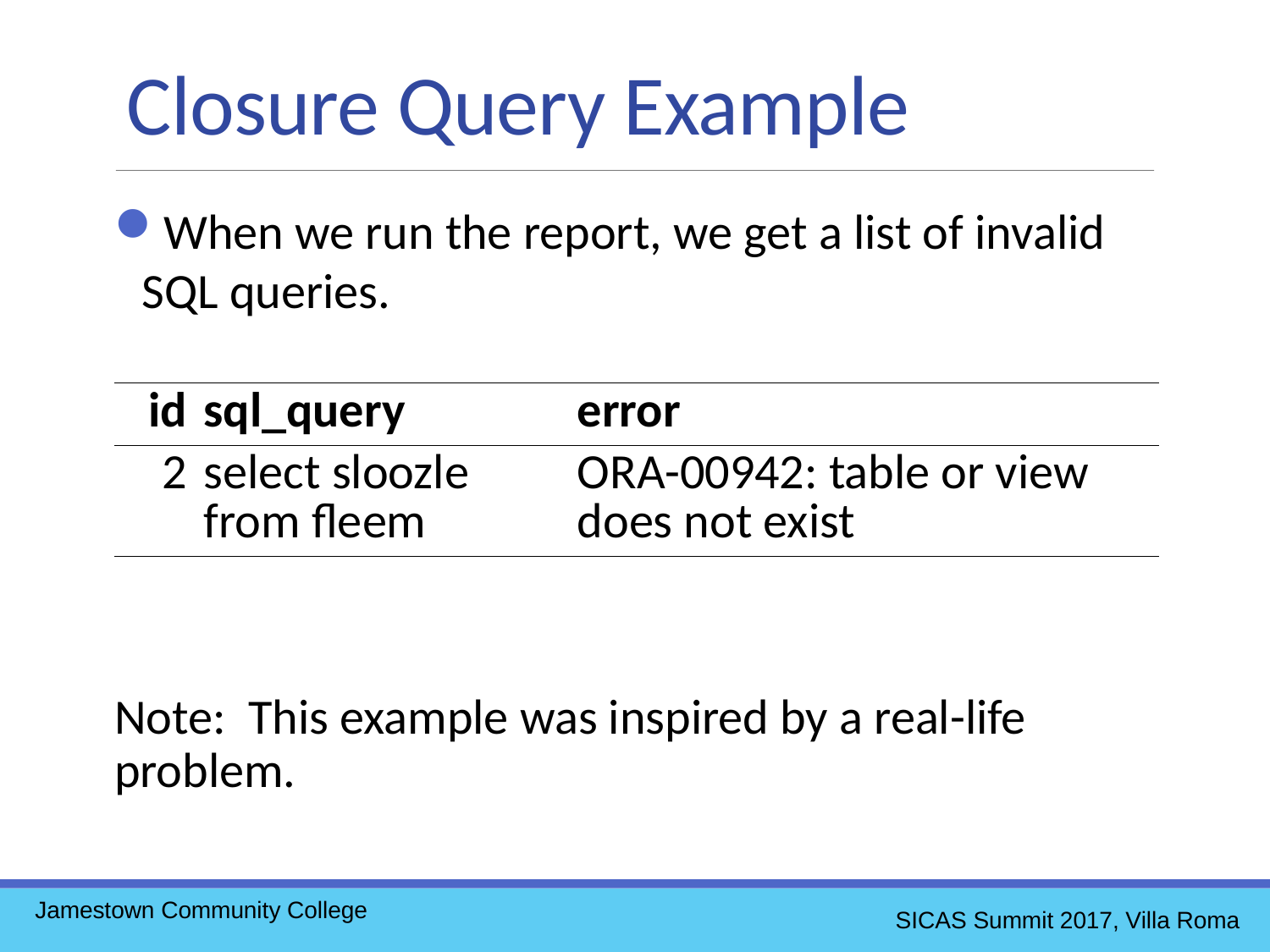

Closure Query Example
When we run the report, we get a list of invalid SQL queries.

Note:  This example was inspired by a real-life problem.
| id | sql\_query | error |
| --- | --- | --- |
| 2 | select sloozle from fleem | ORA-00942: table or view does not exist |

Jamestown Community College
SICAS Summit 2017, Villa Roma